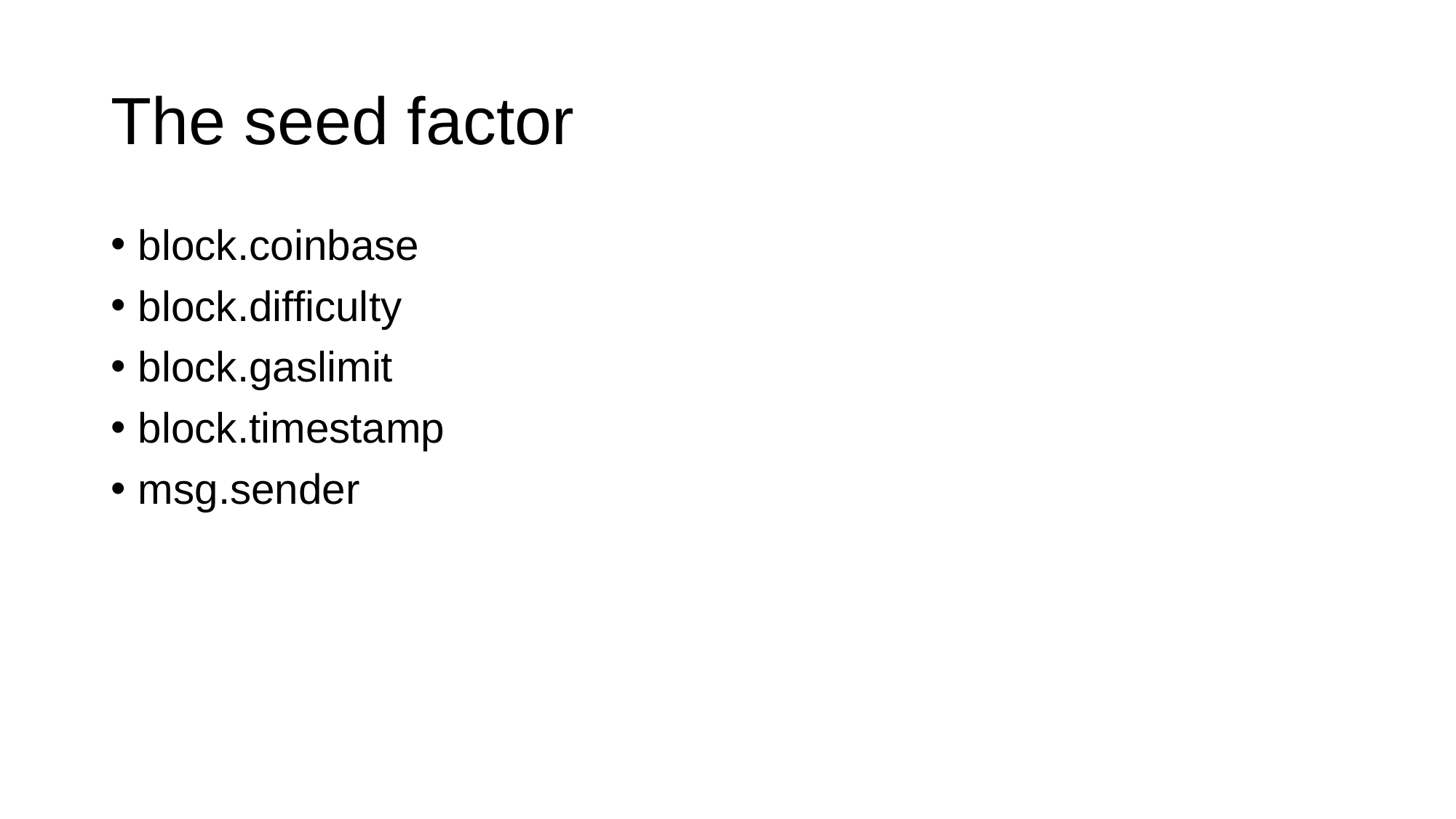

# The seed factor
block.coinbase
block.difficulty
block.gaslimit
block.timestamp
msg.sender